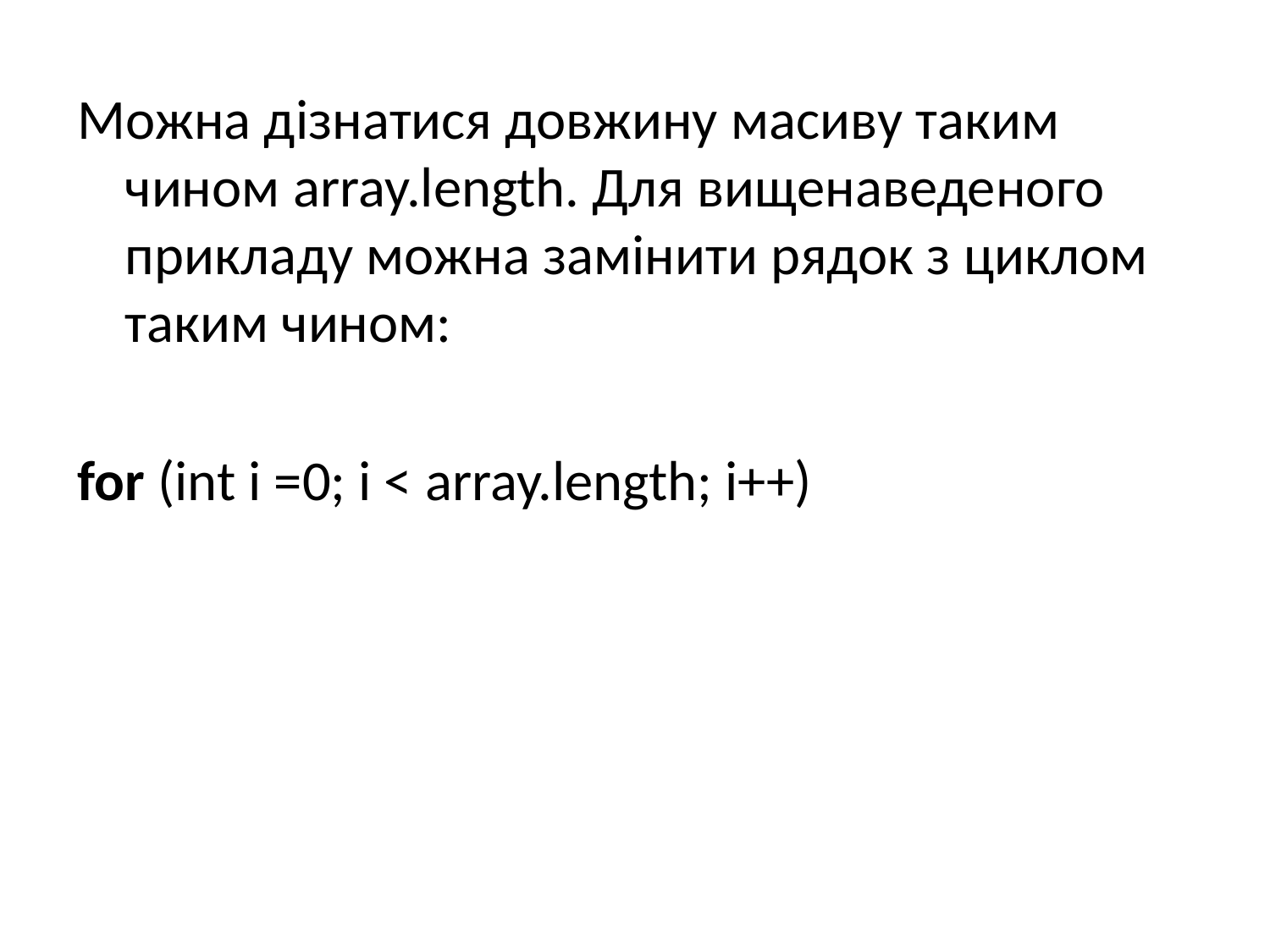

Можна дізнатися довжину масиву таким чином array.length. Для вищенаведеного прикладу можна замінити рядок з циклом таким чином:

for (int i =0; i < array.length; i++)